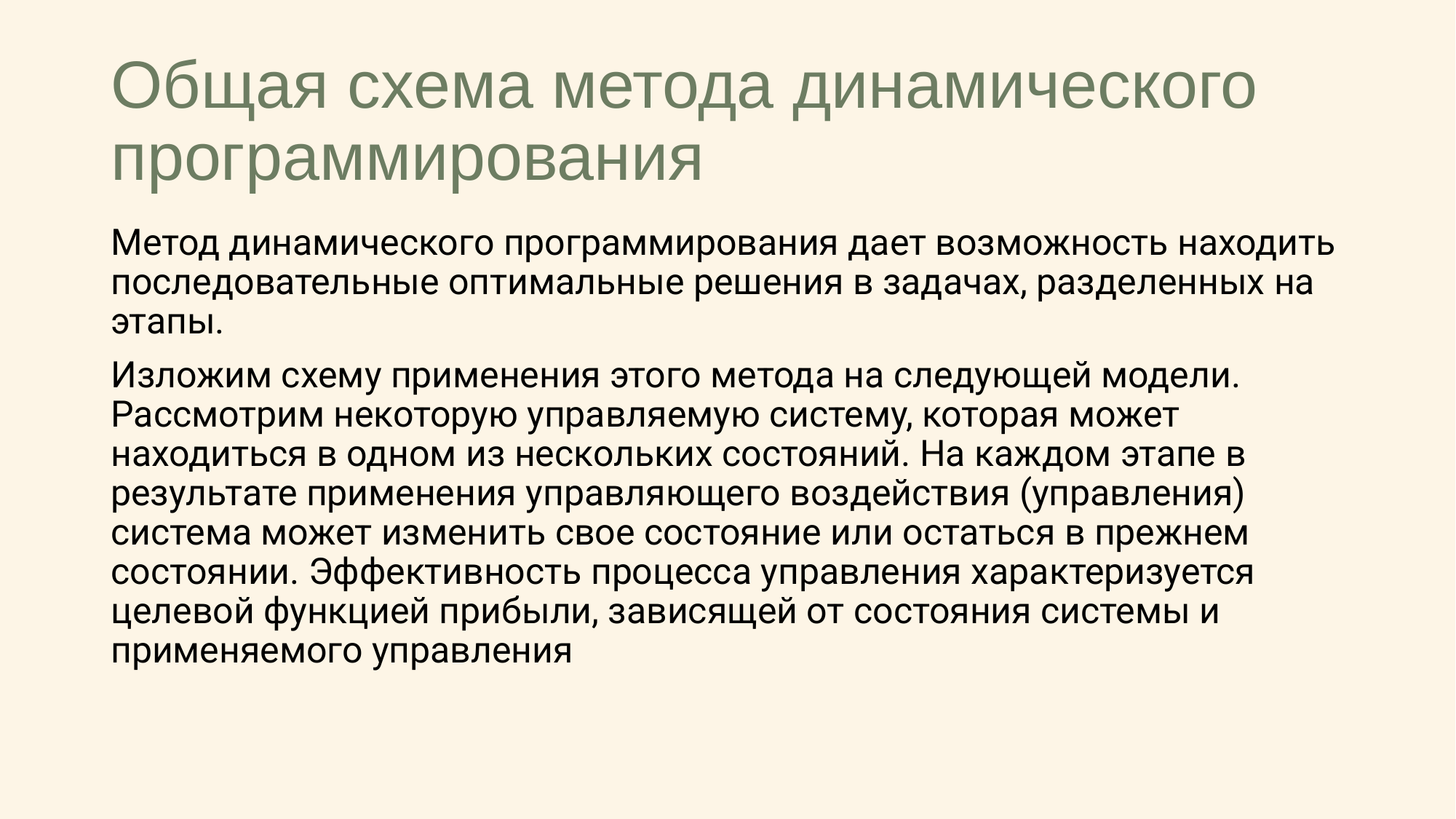

# Общая схема метода динамического программирования
Метод динамического программирования дает возможность находить последовательные оптимальные решения в задачах, разделенных на этапы.
Изложим схему применения этого метода на следующей модели. Рассмотрим некоторую управляемую систему, которая может находиться в одном из нескольких состояний. На каждом этапе в результате применения управляющего воздействия (управления) система может изменить свое состояние или остаться в прежнем состоянии. Эффективность процесса управления характеризуется целевой функцией прибыли, зависящей от состояния системы и применяемого управления